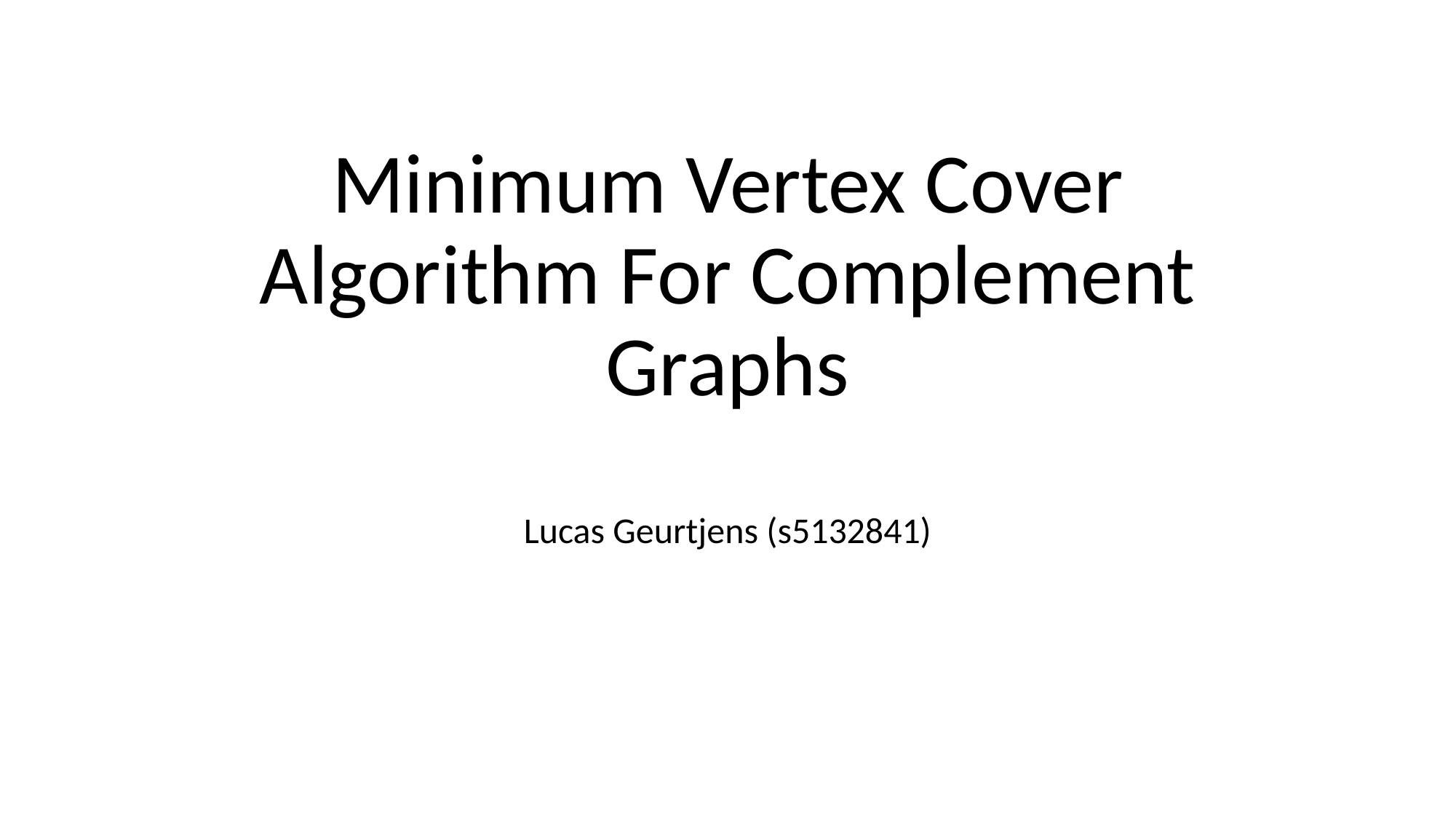

# Minimum Vertex Cover Algorithm For Complement Graphs
Lucas Geurtjens (s5132841)